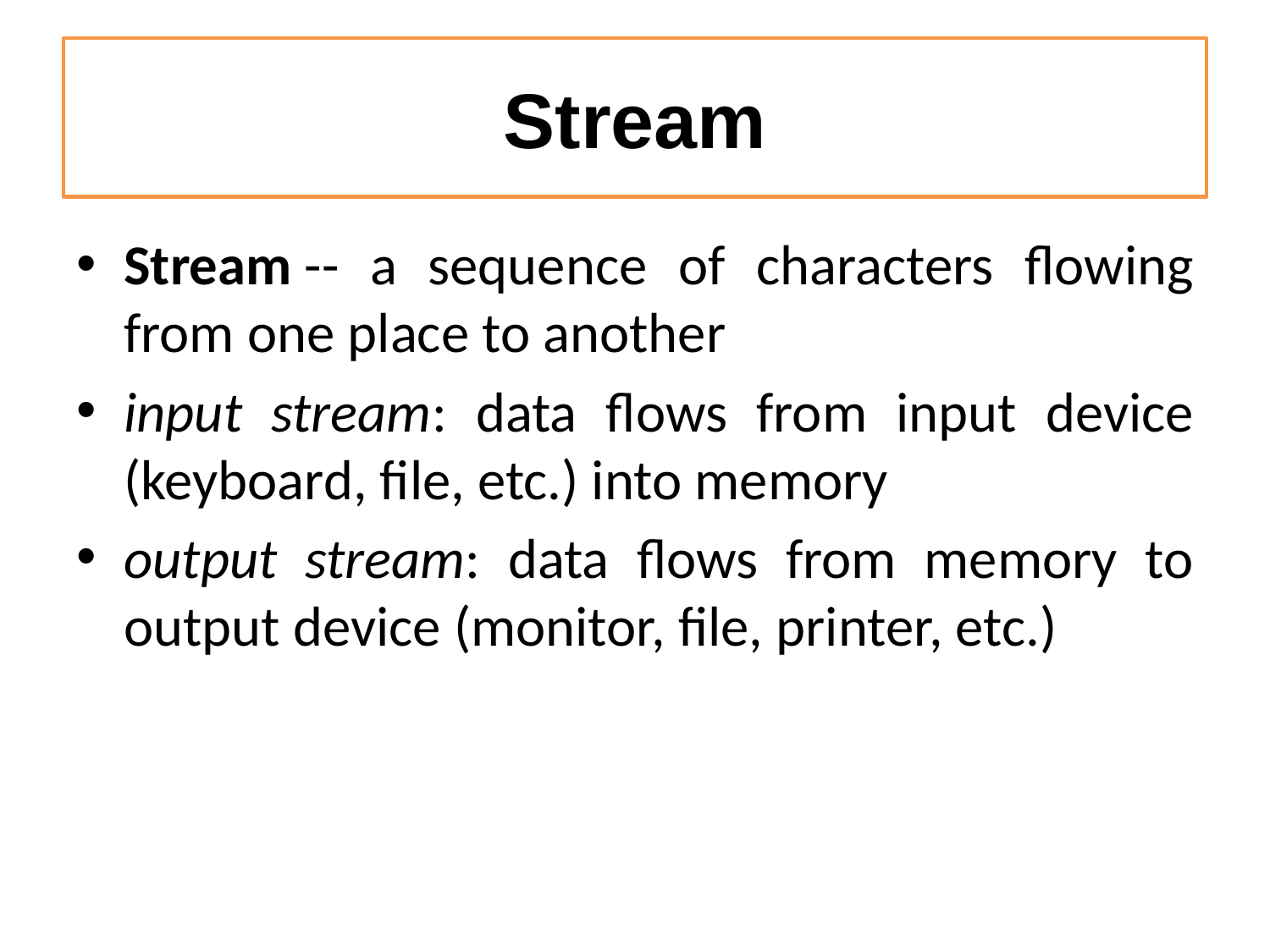

# Stream
Stream -- a sequence of characters flowing from one place to another
input stream: data flows from input device (keyboard, file, etc.) into memory
output stream: data flows from memory to output device (monitor, file, printer, etc.)